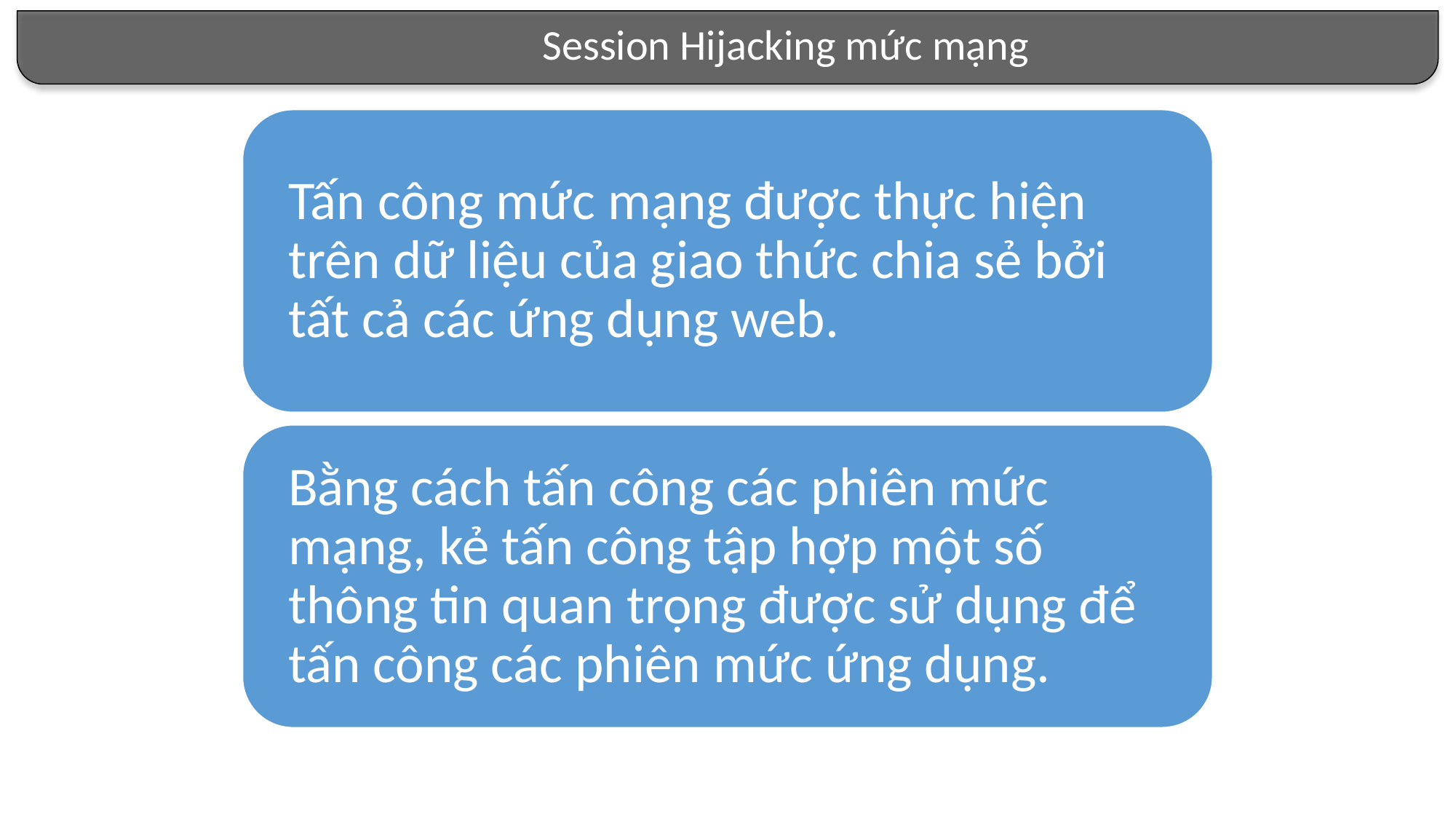

Session Hijacking mức mạng
Tấn công mức mạng được thực hiện trên dữ liệu của giao thức chia sẻ bởi tất cả các ứng dụng web.
Bằng cách tấn công các phiên mức mạng, kẻ tấn công tập hợp một số thông tin quan trọng được sử dụng để tấn công các phiên mức ứng dụng.